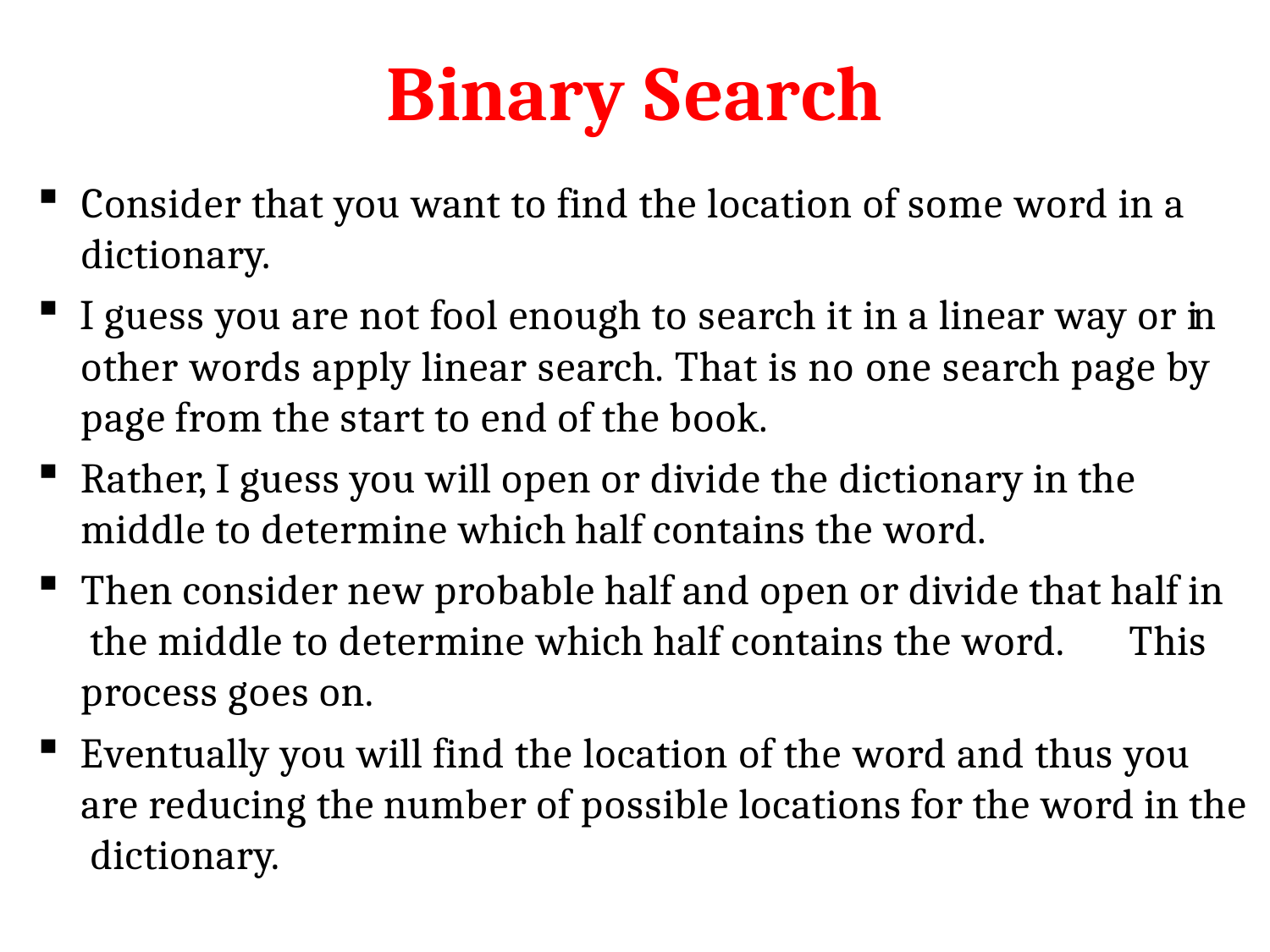

# Binary Search
Consider that you want to find the location of some word in a  dictionary.
I guess you are not fool enough to search it in a linear way or in  other words apply linear search. That is no one search page by  page from the start to end of the book.
Rather, I guess you will open or divide the dictionary in the  middle to determine which half contains the word.
Then consider new probable half and open or divide that half in  the middle to determine which half contains the word.	This  process goes on.
Eventually you will find the location of the word and thus you  are reducing the number of possible locations for the word in the  dictionary.